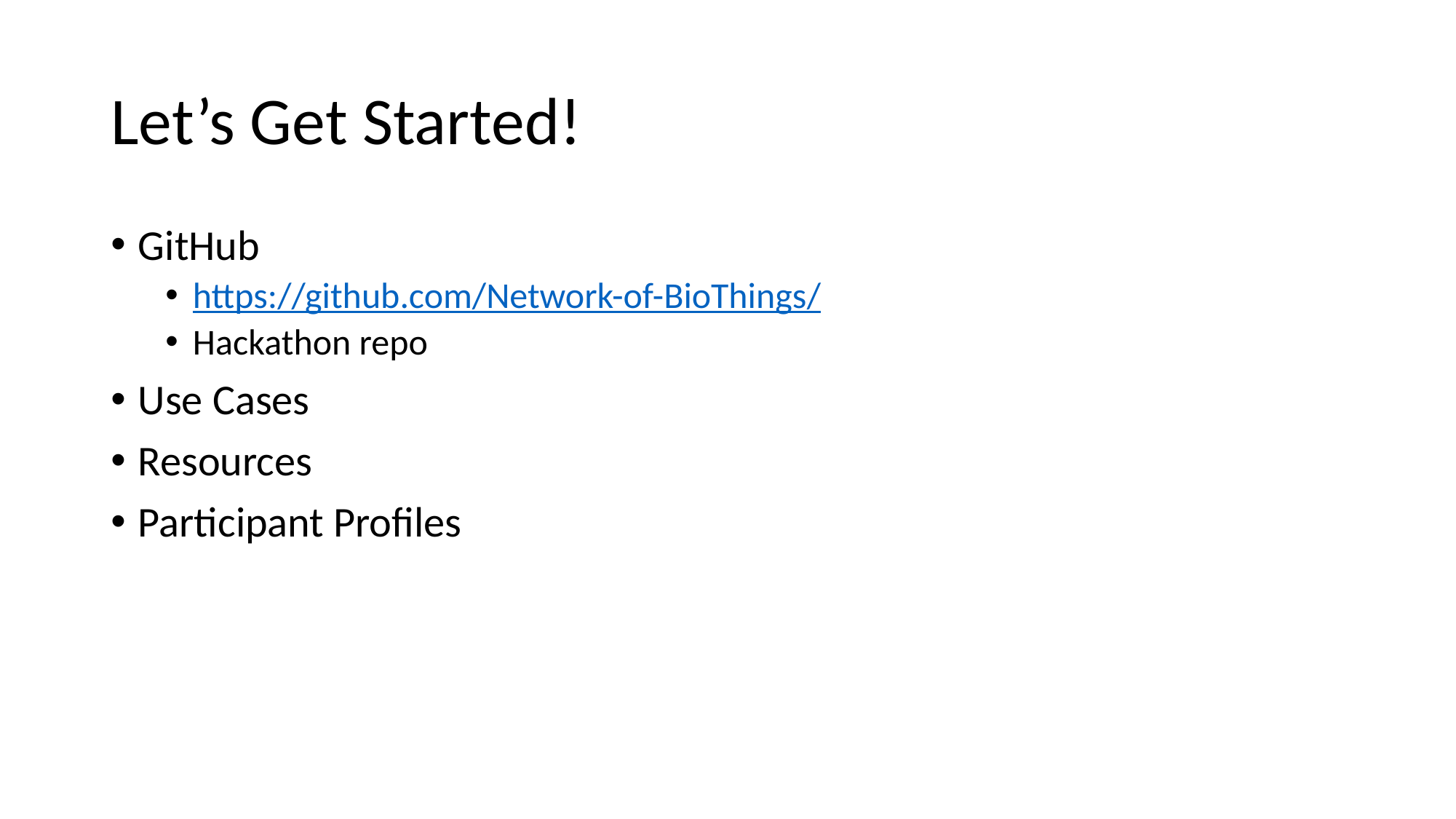

# Let’s Get Started!
GitHub
https://github.com/Network-of-BioThings/
Hackathon repo
Use Cases
Resources
Participant Profiles